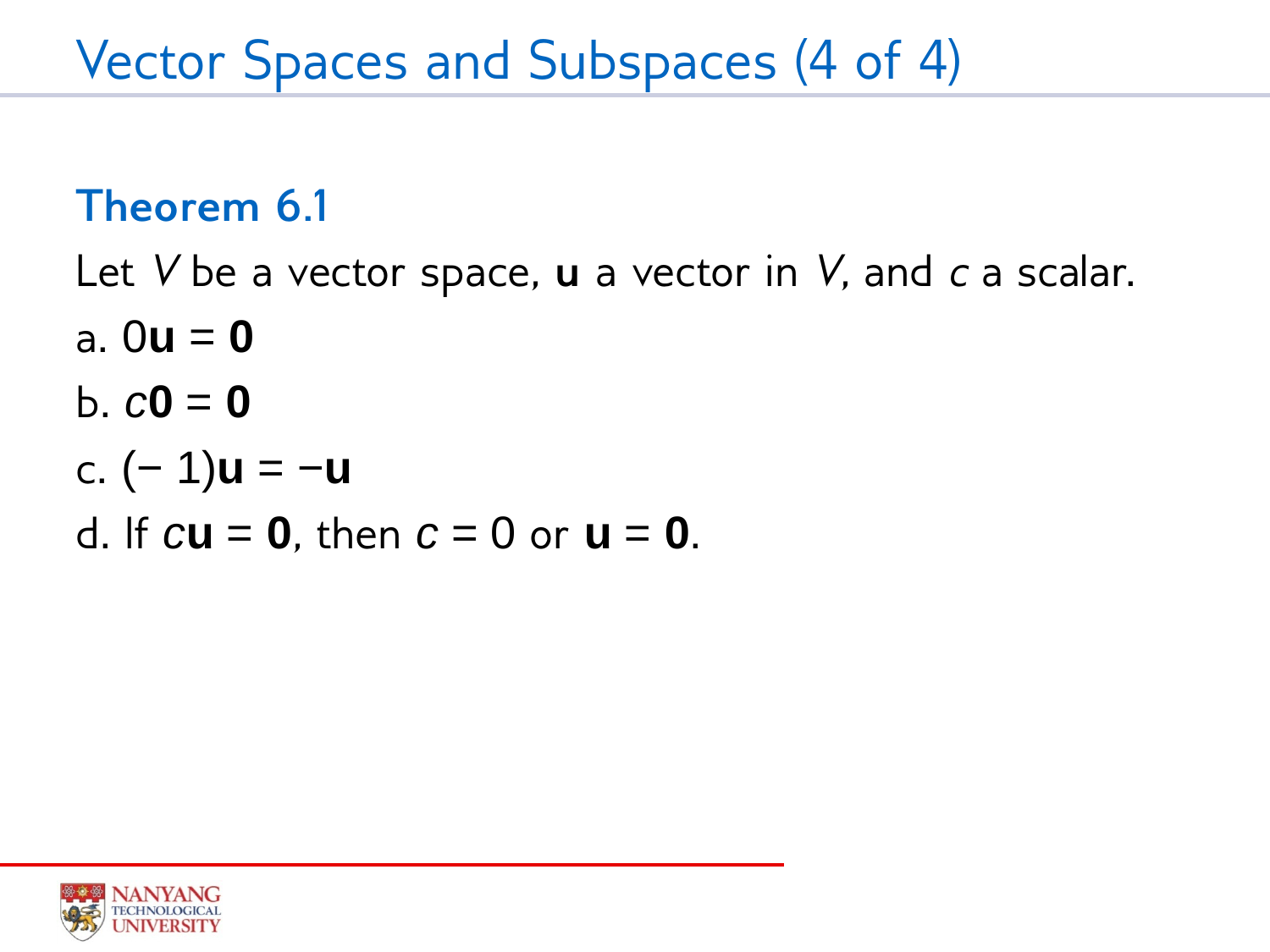

# Vector Spaces and Subspaces (4 of 4)
Theorem 6.1
Let V be a vector space, u a vector in V, and c a scalar.
a. 0u = 0
b. c0 = 0
c. (− 1)u = −u
d. If cu = 0, then c = 0 or u = 0.